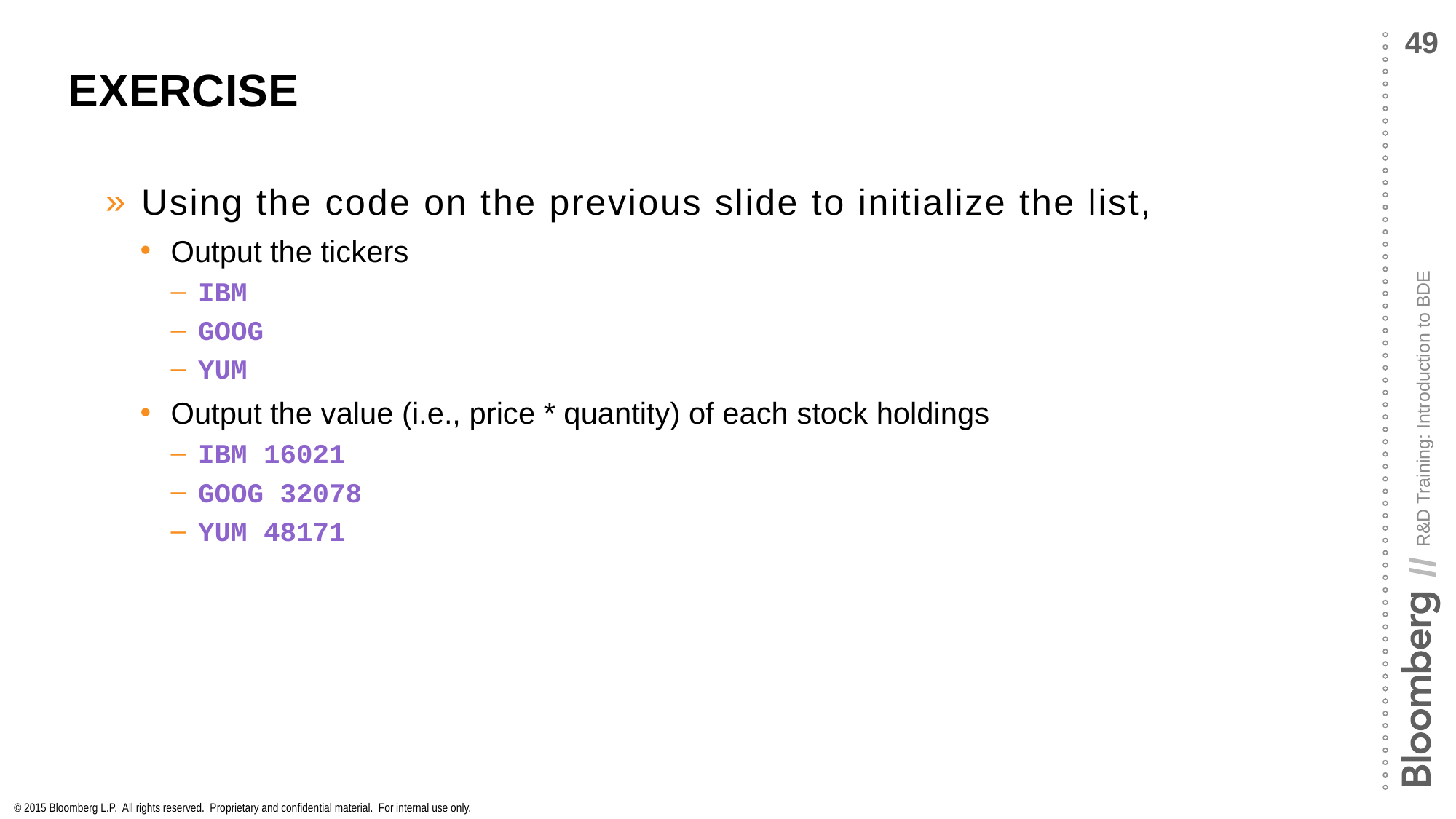

# Exercise
Using the code on the previous slide to initialize the list,
Output the tickers
IBM
GOOG
YUM
Output the value (i.e., price * quantity) of each stock holdings
IBM 16021
GOOG 32078
YUM 48171